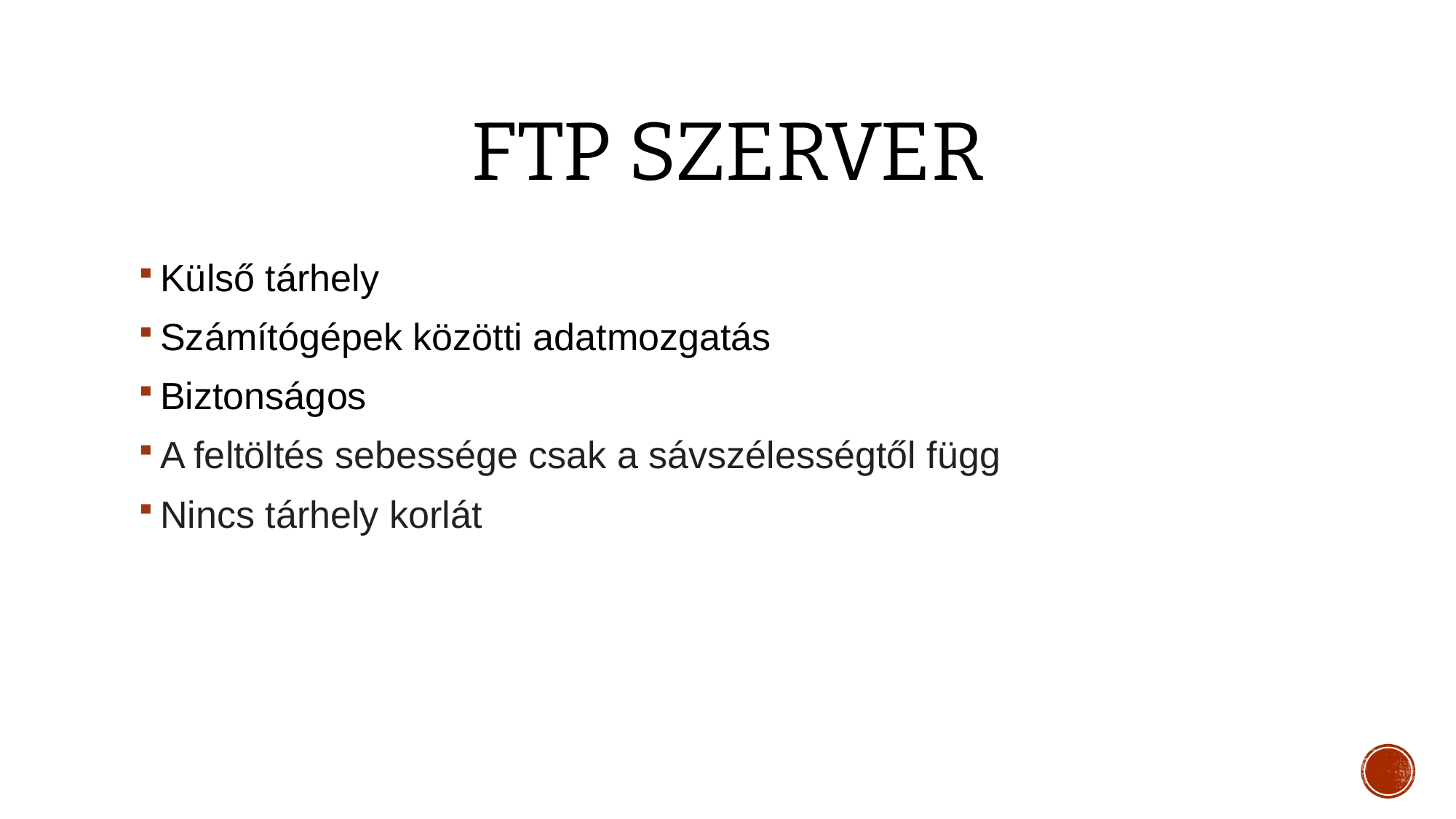

# FTp szerver
Külső tárhely
Számítógépek közötti adatmozgatás
Biztonságos
A feltöltés sebessége csak a sávszélességtől függ
Nincs tárhely korlát